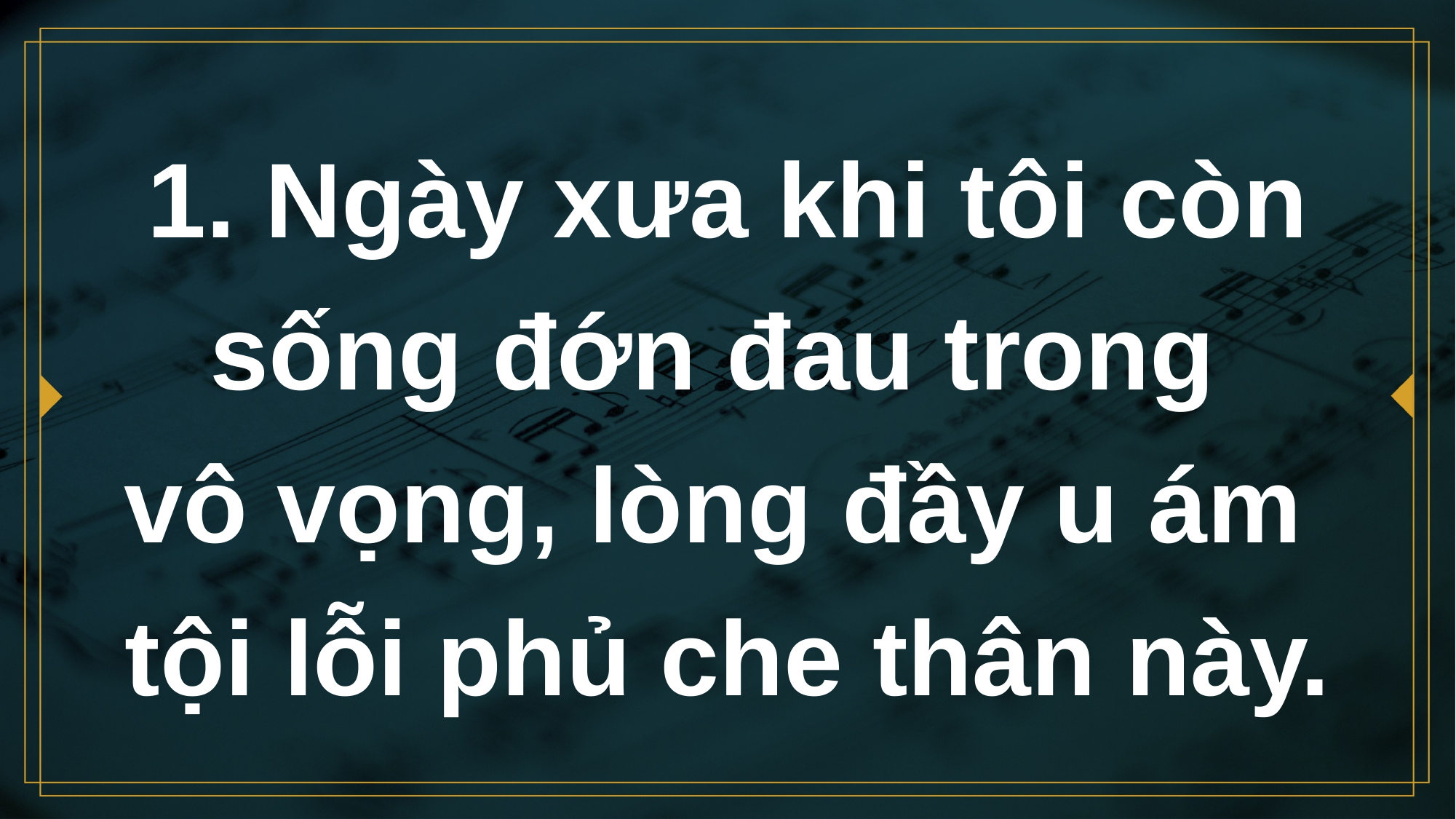

# 1. Ngày xưa khi tôi còn sống đớn đau trong vô vọng, lòng đầy u ám tội lỗi phủ che thân này.